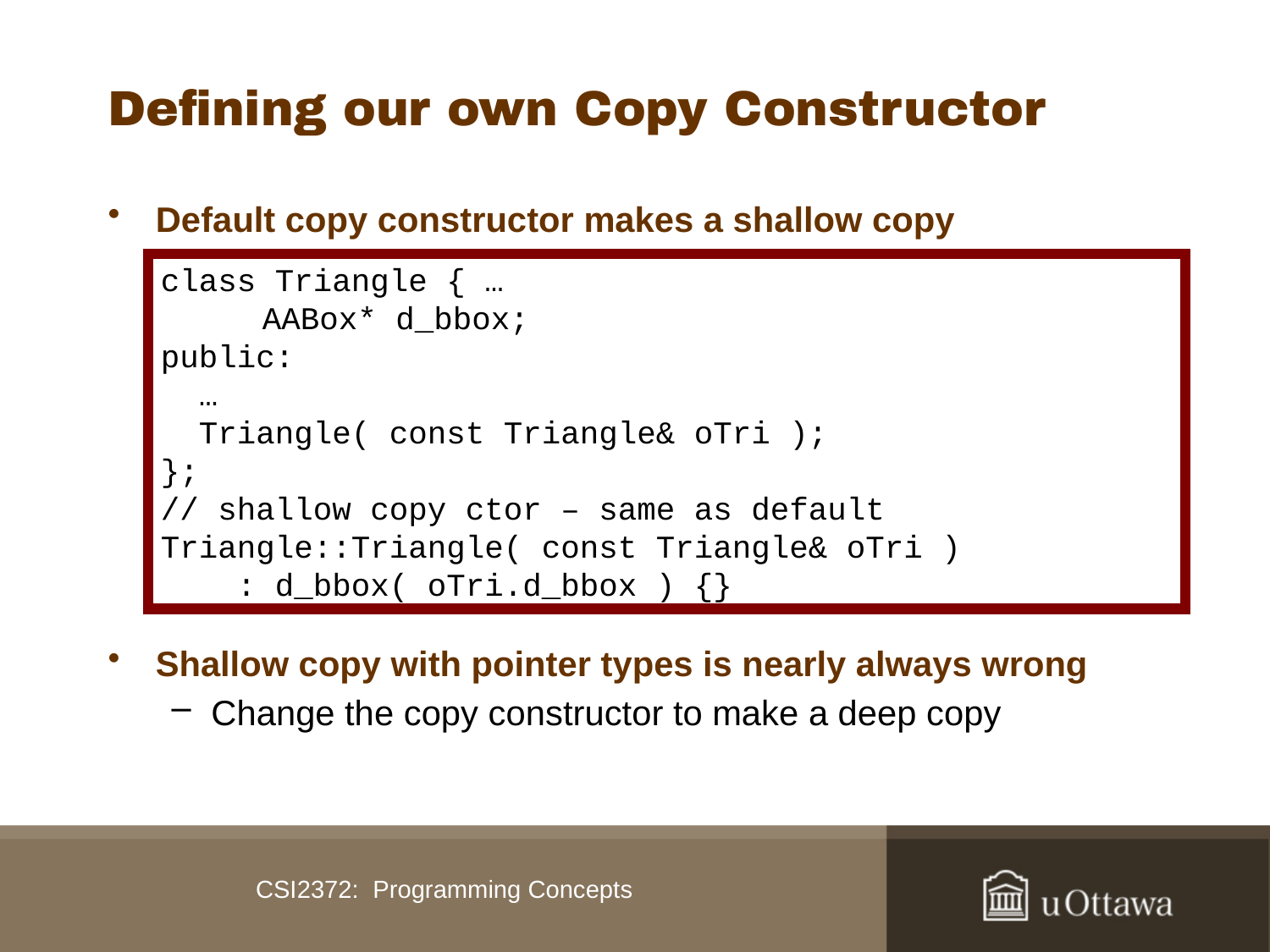

# Defining our own Copy Constructor
Default copy constructor makes a shallow copy

Shallow copy with pointer types is nearly always wrong
Change the copy constructor to make a deep copy
class Triangle { …
	  AABox* d_bbox;
public:
  …
  Triangle( const Triangle& oTri );
};
// shallow copy ctor – same as default
Triangle::Triangle( const Triangle& oTri )
    : d_bbox( oTri.d_bbox ) {}
CSI2372:  Programming Concepts